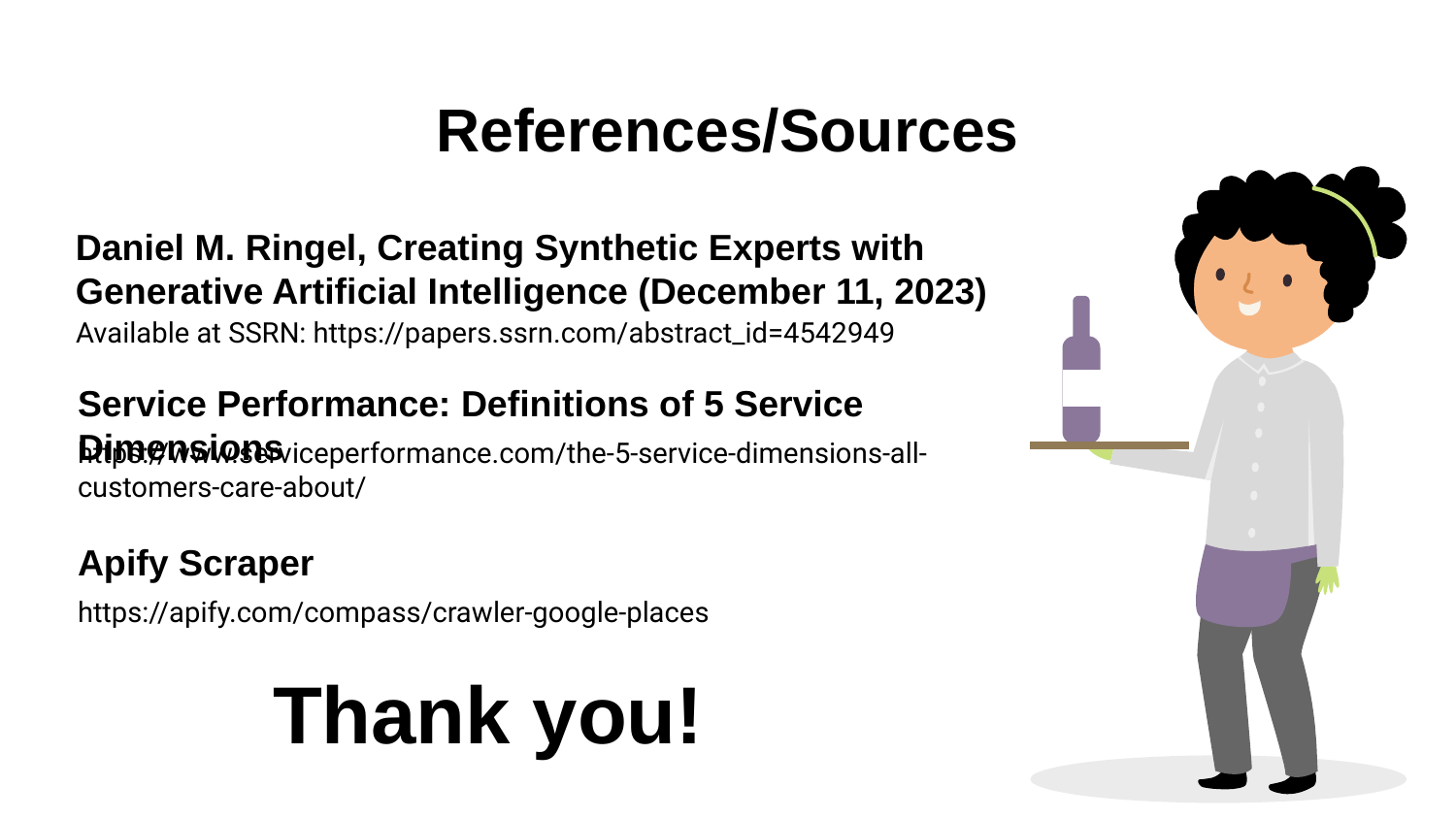

# References/Sources

Daniel M. Ringel, Creating Synthetic Experts with Generative Artificial Intelligence (December 11, 2023)
Available at SSRN: https://papers.ssrn.com/abstract_id=4542949

Service Performance: Definitions of 5 Service Dimensions
https://www.serviceperformance.com/the-5-service-dimensions-all-customers-care-about/
Apify Scraper
https://apify.com/compass/crawler-google-places
Thank you!